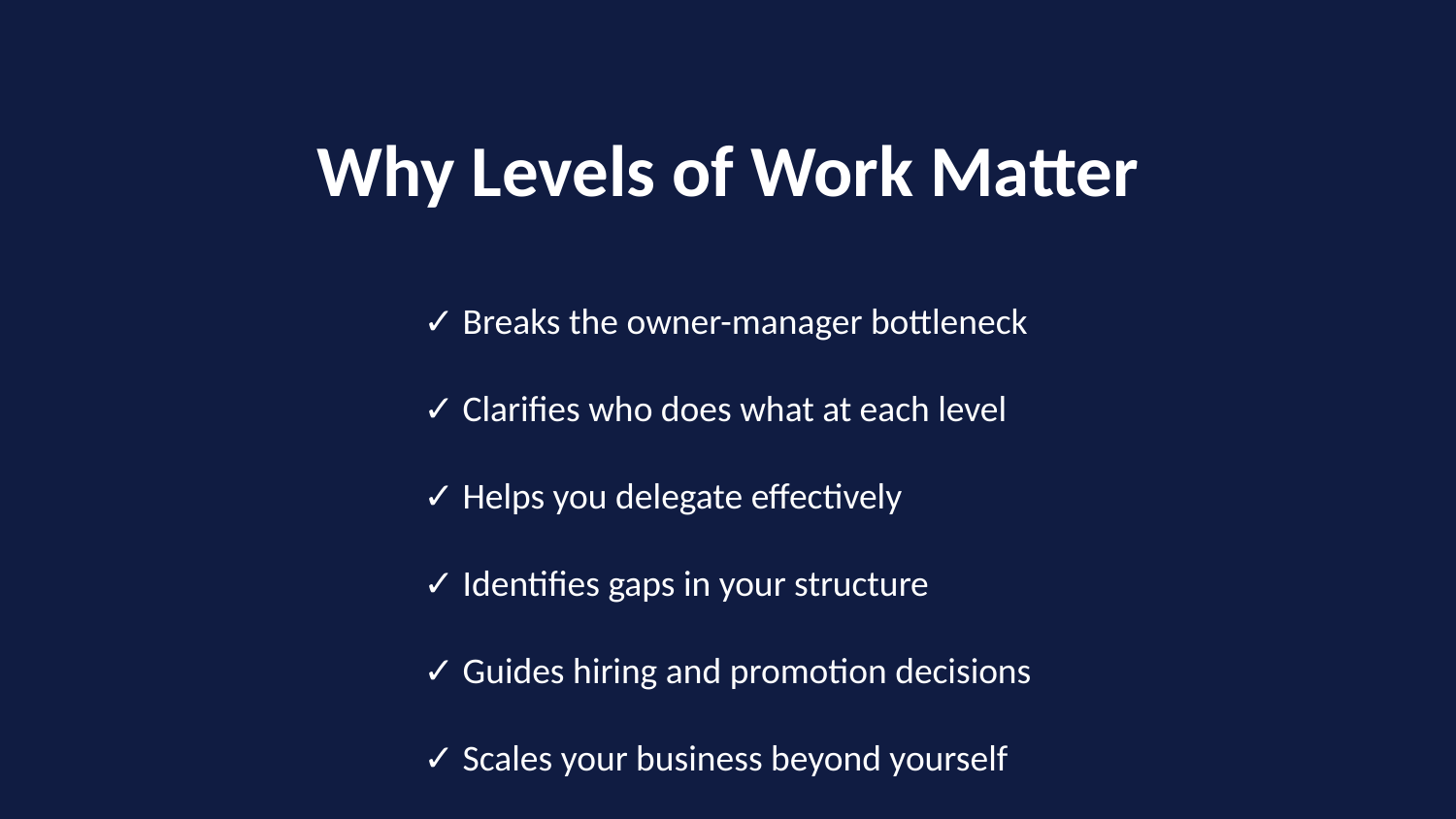

Why Levels of Work Matter
✓ Breaks the owner-manager bottleneck

✓ Clarifies who does what at each level

✓ Helps you delegate effectively

✓ Identifies gaps in your structure

✓ Guides hiring and promotion decisions

✓ Scales your business beyond yourself